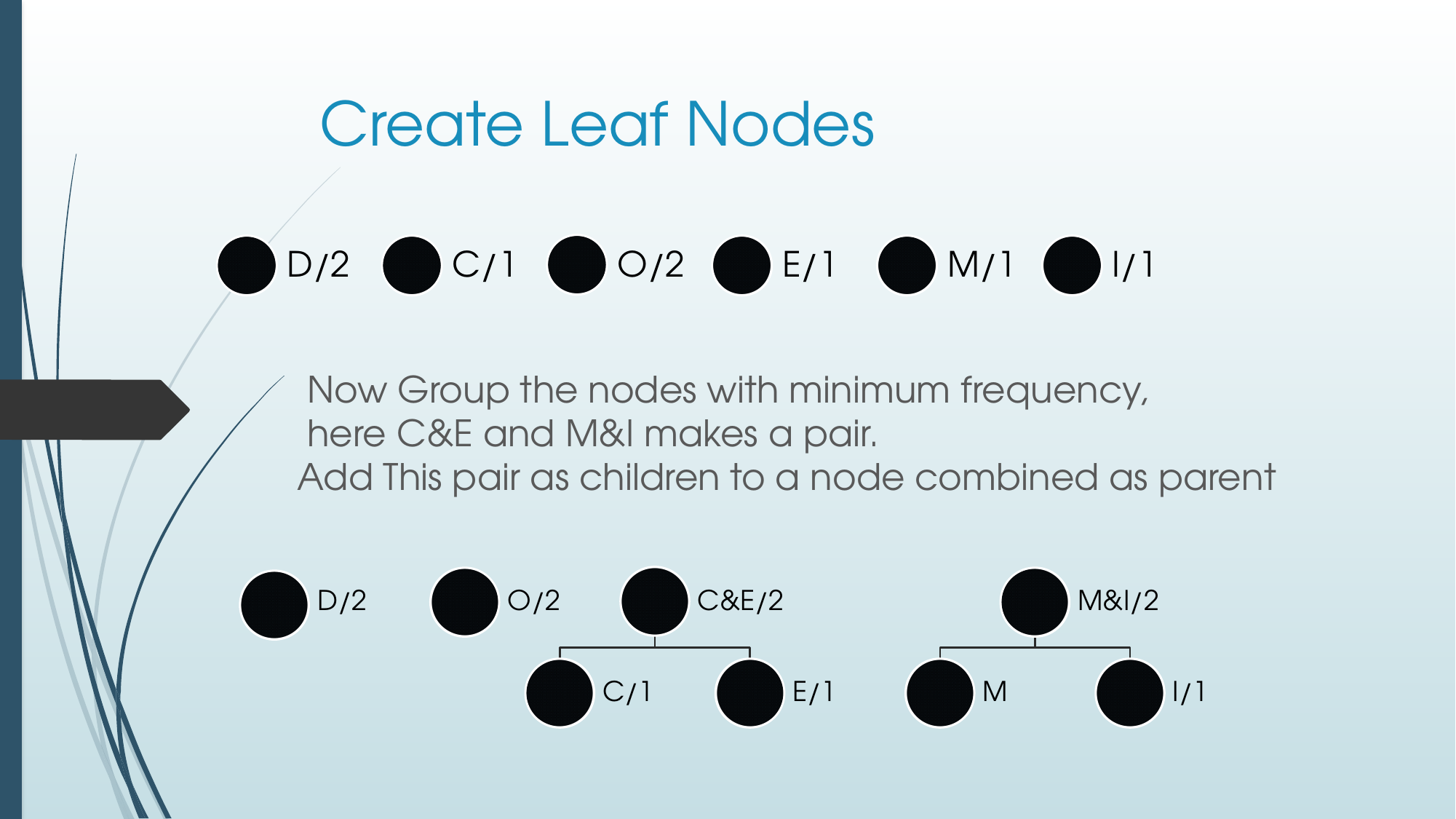

# Create Leaf Nodes
D/2
C/1
O/2
E/1
M/1
I/1
 Now Group the nodes with minimum frequency,
 here C&E and M&I makes a pair.
Add This pair as children to a node combined as parent
D/2
O/2
C&E/2
C/1
E/1
M&I/2
M
I/1